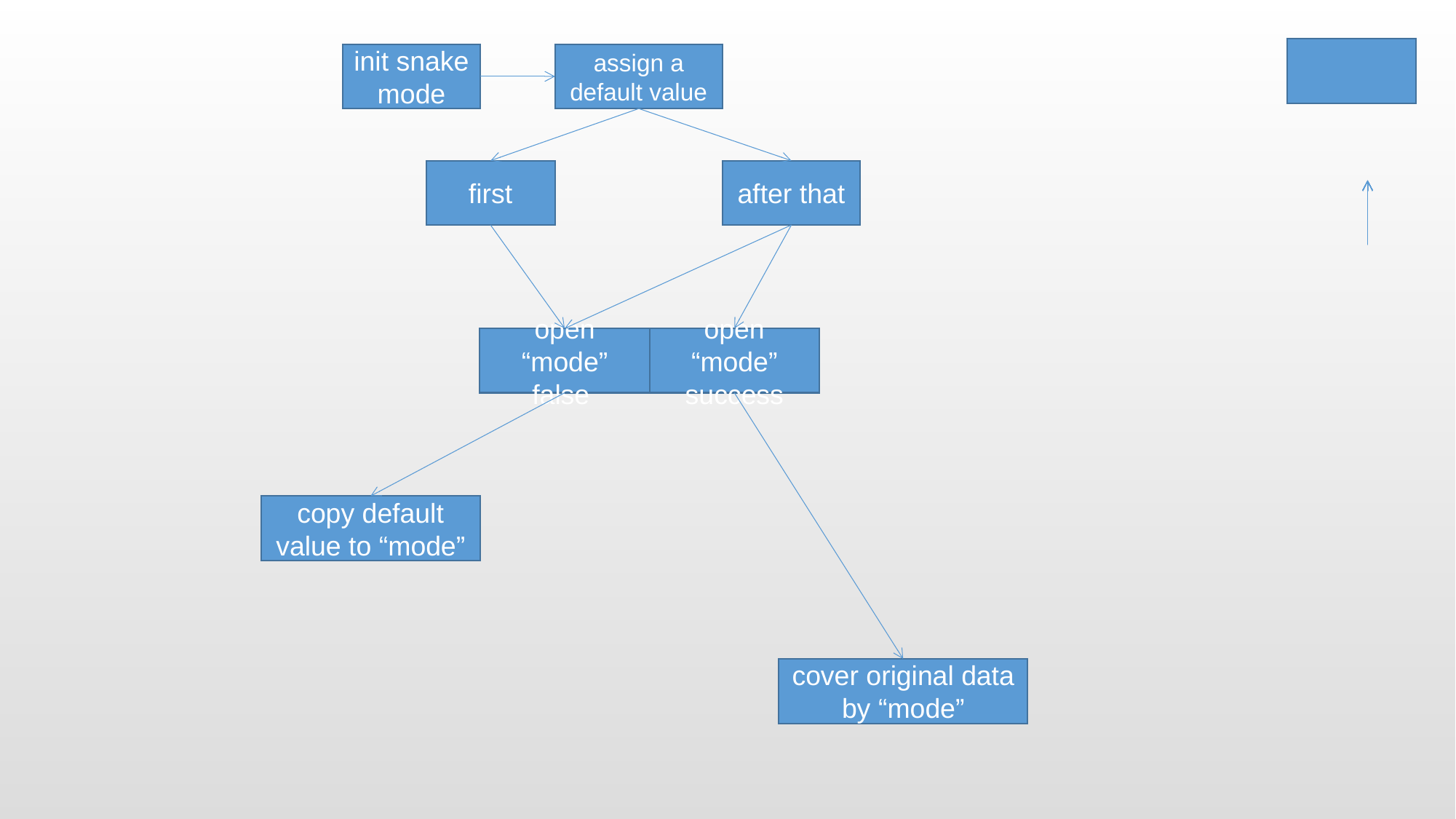

init snake mode
assign a default value
first
after that
open “mode” false
open “mode”
success
copy default value to “mode”
cover original data by “mode”